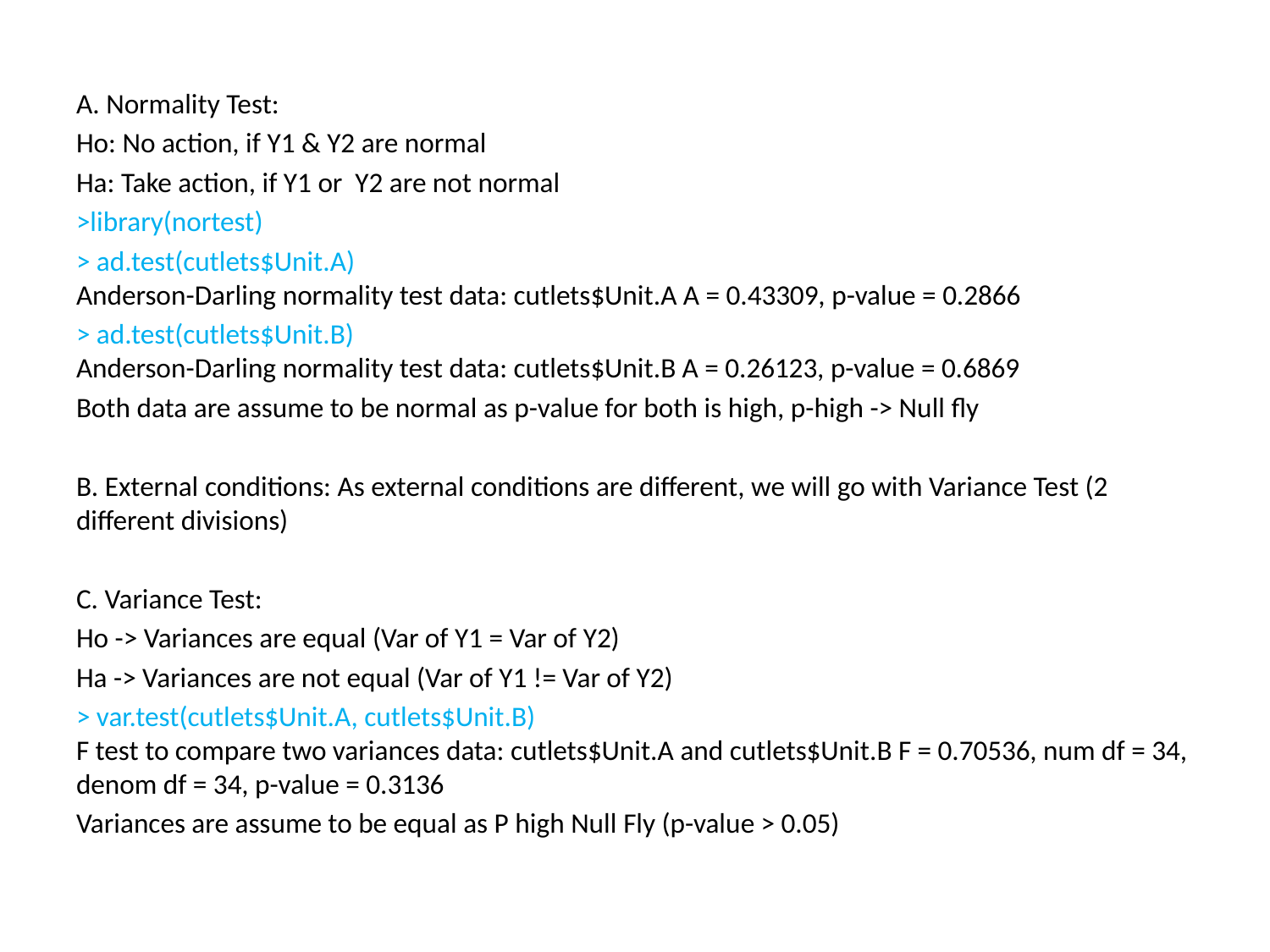

A. Normality Test:
Ho: No action, if Y1 & Y2 are normal
Ha: Take action, if Y1 or  Y2 are not normal
>library(nortest)
> ad.test(cutlets$Unit.A)
Anderson-Darling normality test data: cutlets$Unit.A A = 0.43309, p-value = 0.2866
> ad.test(cutlets$Unit.B)
Anderson-Darling normality test data: cutlets$Unit.B A = 0.26123, p-value = 0.6869
Both data are assume to be normal as p-value for both is high, p-high -> Null fly

B. External conditions: As external conditions are different, we will go with Variance Test (2 different divisions)

C. Variance Test:
Ho -> Variances are equal (Var of Y1 = Var of Y2)
Ha -> Variances are not equal (Var of Y1 != Var of Y2)
> var.test(cutlets$Unit.A, cutlets$Unit.B)
F test to compare two variances data: cutlets$Unit.A and cutlets$Unit.B F = 0.70536, num df = 34, denom df = 34, p-value = 0.3136
Variances are assume to be equal as P high Null Fly (p-value > 0.05)